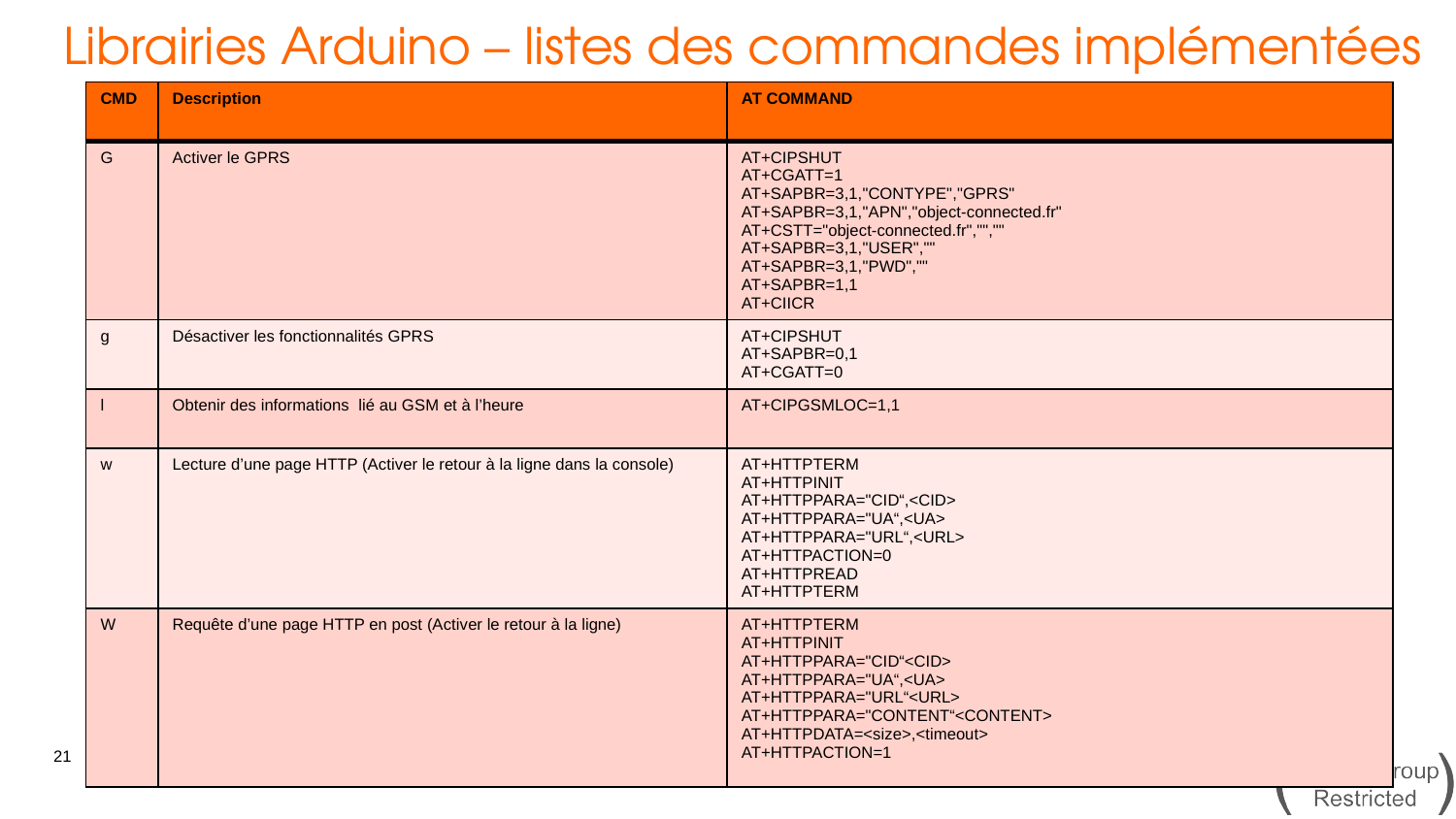

Librairies Arduino – listes des commandes implémentées
| CMD | Description | AT COMMAND |
| --- | --- | --- |
| G | Activer le GPRS | AT+CIPSHUT AT+CGATT=1 AT+SAPBR=3,1,"CONTYPE","GPRS" AT+SAPBR=3,1,"APN","object-connected.fr" AT+CSTT="object-connected.fr","","" AT+SAPBR=3,1,"USER","" AT+SAPBR=3,1,"PWD","" AT+SAPBR=1,1 AT+CIICR |
| g | Désactiver les fonctionnalités GPRS | AT+CIPSHUT AT+SAPBR=0,1 AT+CGATT=0 |
| l | Obtenir des informations lié au GSM et à l’heure | AT+CIPGSMLOC=1,1 |
| w | Lecture d’une page HTTP (Activer le retour à la ligne dans la console) | AT+HTTPTERM AT+HTTPINIT AT+HTTPPARA="CID“,<CID> AT+HTTPPARA="UA“,<UA> AT+HTTPPARA="URL“,<URL> AT+HTTPACTION=0 AT+HTTPREAD AT+HTTPTERM |
| W | Requête d’une page HTTP en post (Activer le retour à la ligne) | AT+HTTPTERM AT+HTTPINIT AT+HTTPPARA="CID“<CID> AT+HTTPPARA="UA“,<UA> AT+HTTPPARA="URL“<URL> AT+HTTPPARA="CONTENT“<CONTENT> AT+HTTPDATA=<size>,<timeout> AT+HTTPACTION=1 |